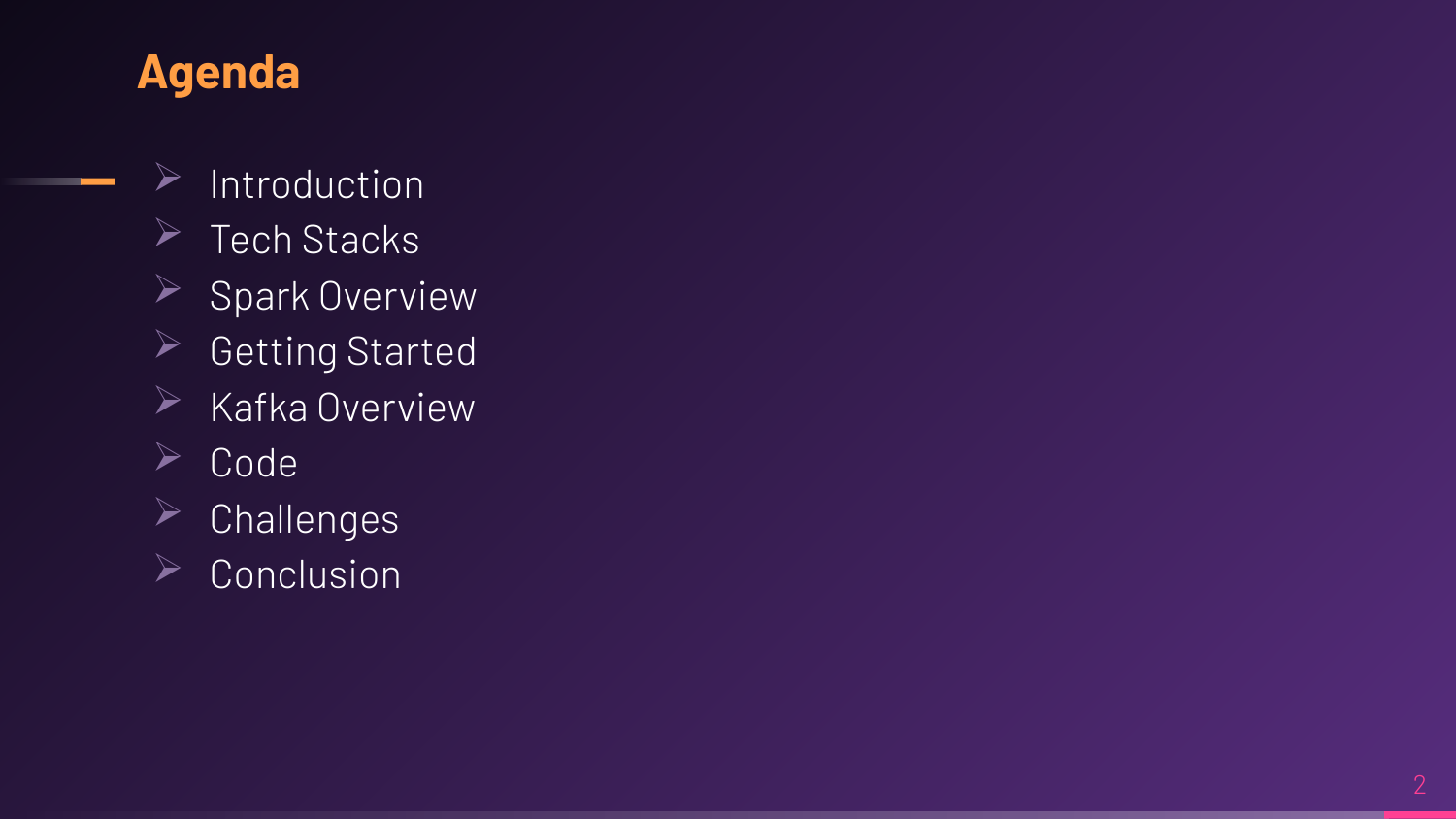

# Agenda
Introduction
Tech Stacks
Spark Overview
Getting Started
Kafka Overview
Code
Challenges
Conclusion

2